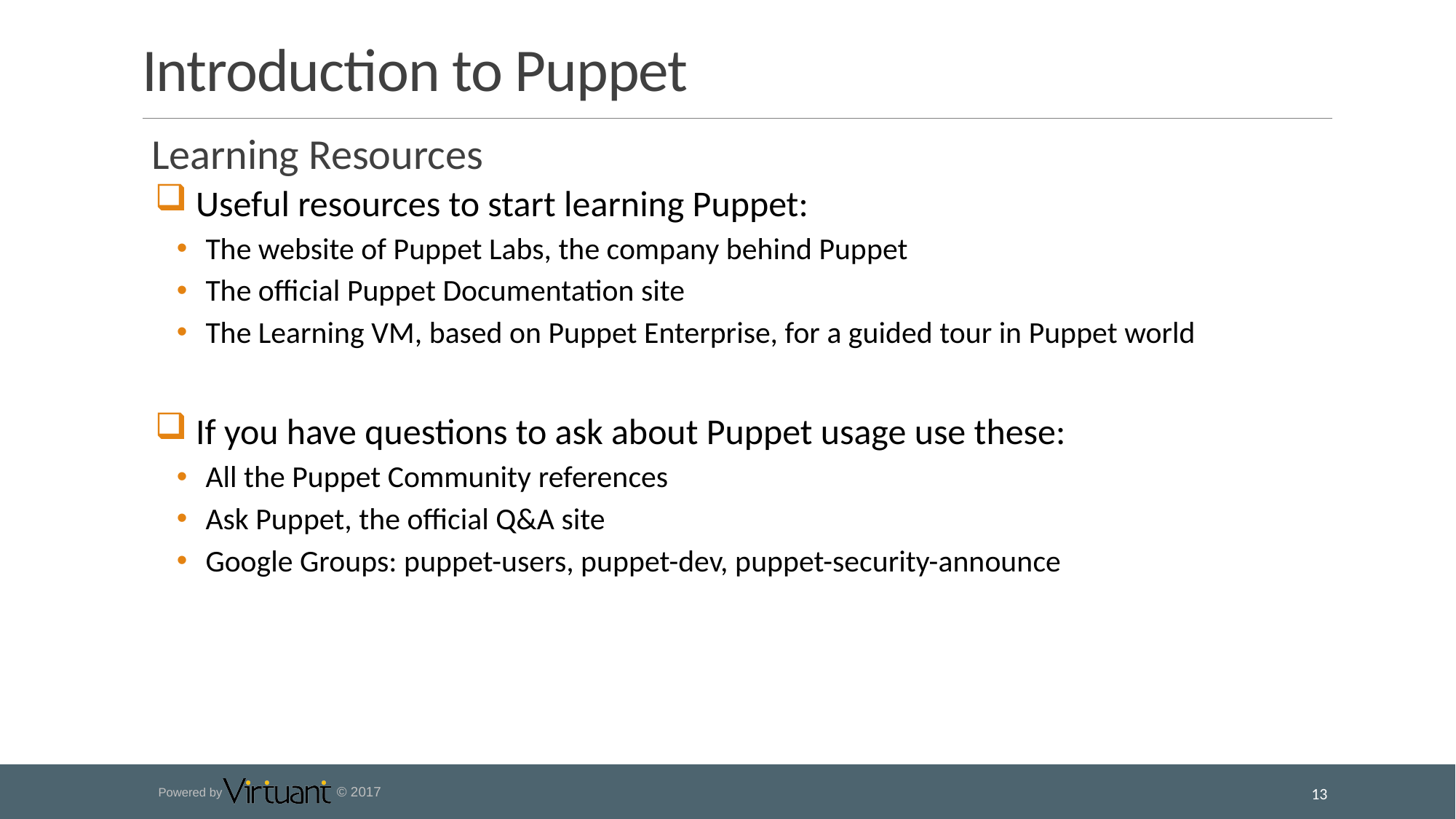

# Introduction to Puppet
 Learning Resources
 Useful resources to start learning Puppet:
 The website of Puppet Labs, the company behind Puppet
 The official Puppet Documentation site
 The Learning VM, based on Puppet Enterprise, for a guided tour in Puppet world

 If you have questions to ask about Puppet usage use these:
 All the Puppet Community references
 Ask Puppet, the official Q&A site
 Google Groups: puppet-users, puppet-dev, puppet-security-announce

13